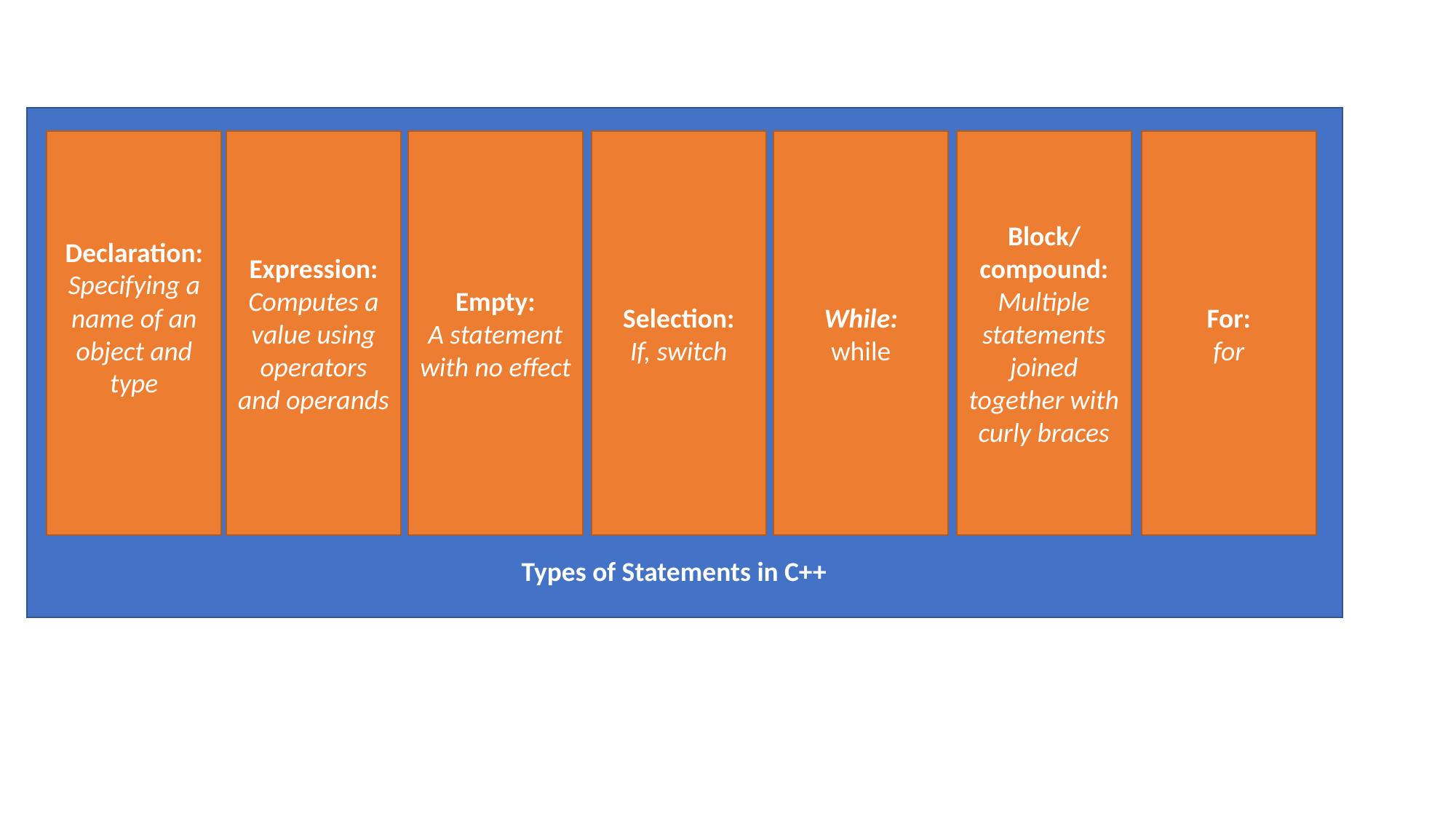

Declaration:
Specifying a name of an object and type

Expression:
Computes a value using operators and operands
Empty:
A statement with no effect
Selection:
If, switch
While:
while
Block/compound:
Multiple statements joined together with curly braces
For:
for
Types of Statements in C++